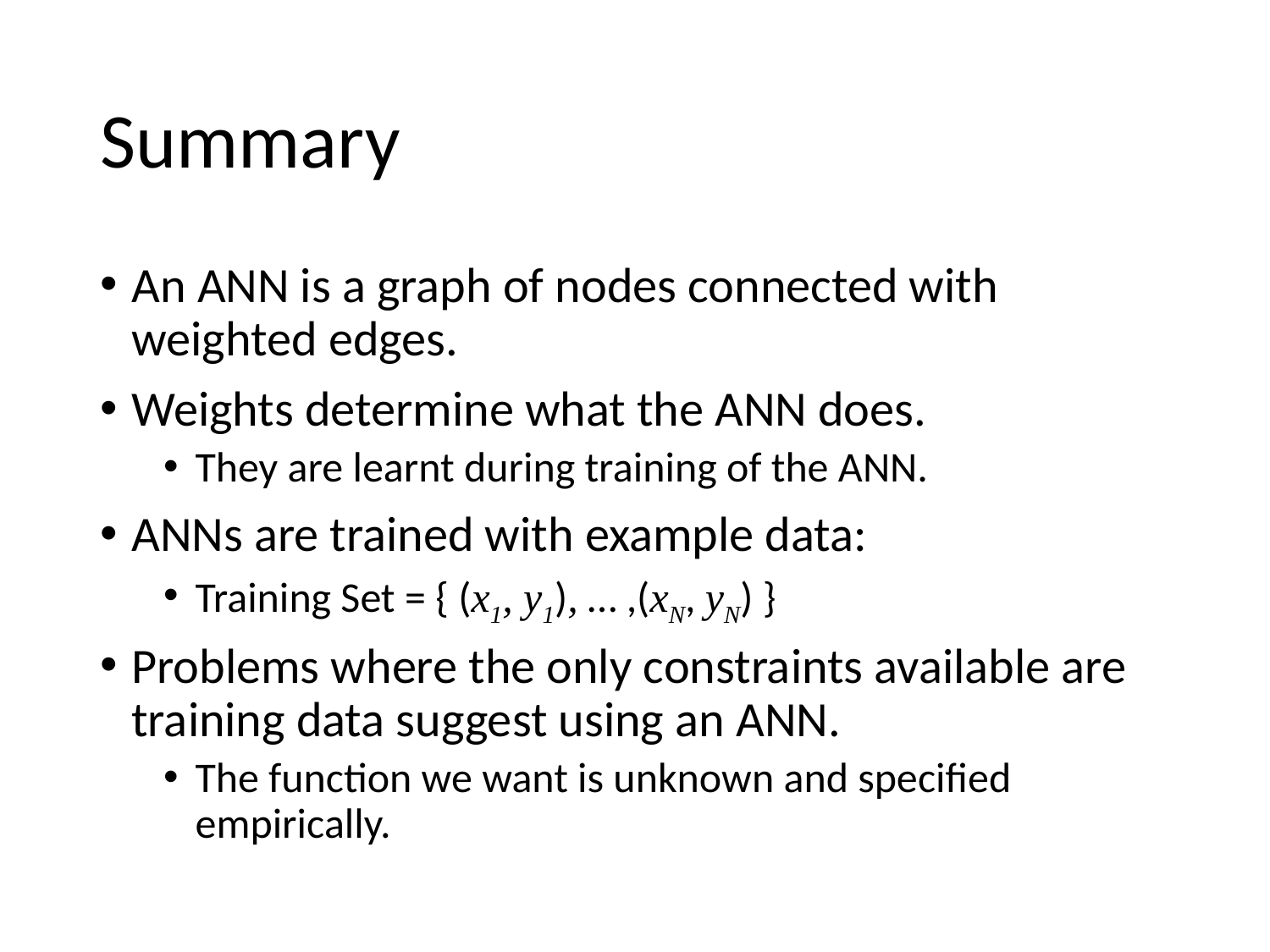

# Summary
An ANN is a graph of nodes connected with weighted edges.
Weights determine what the ANN does.
They are learnt during training of the ANN.
ANNs are trained with example data:
Training Set = { (x1, y1), … ,(xN, yN) }
Problems where the only constraints available are training data suggest using an ANN.
The function we want is unknown and specified empirically.